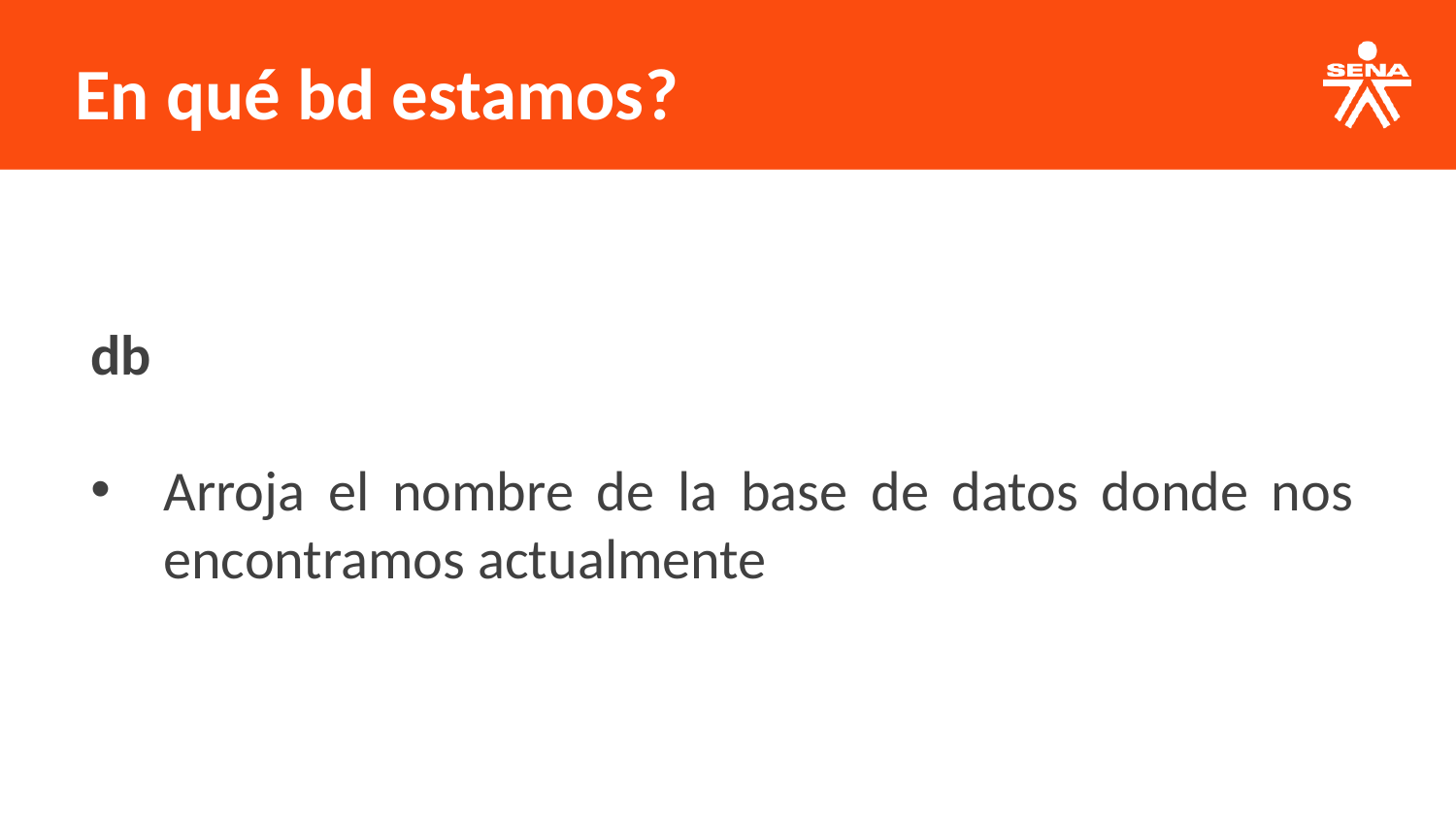

En qué bd estamos?
db

Arroja el nombre de la base de datos donde nos encontramos actualmente